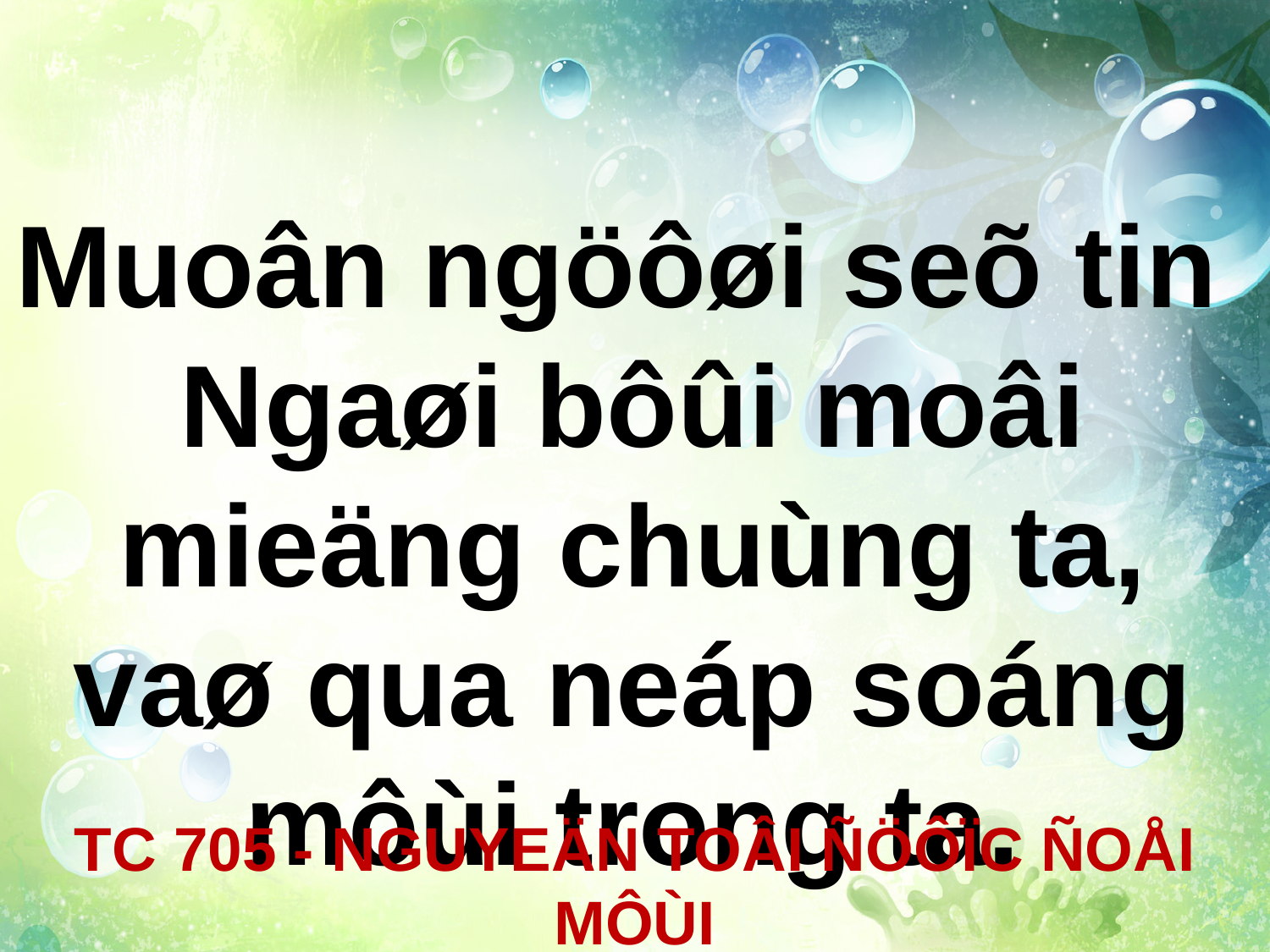

Muoân ngöôøi seõ tin
Ngaøi bôûi moâi mieäng chuùng ta, vaø qua neáp soáng môùi trong ta.
TC 705 - NGUYEÄN TOÂI ÑÖÔÏC ÑOÅI MÔÙI